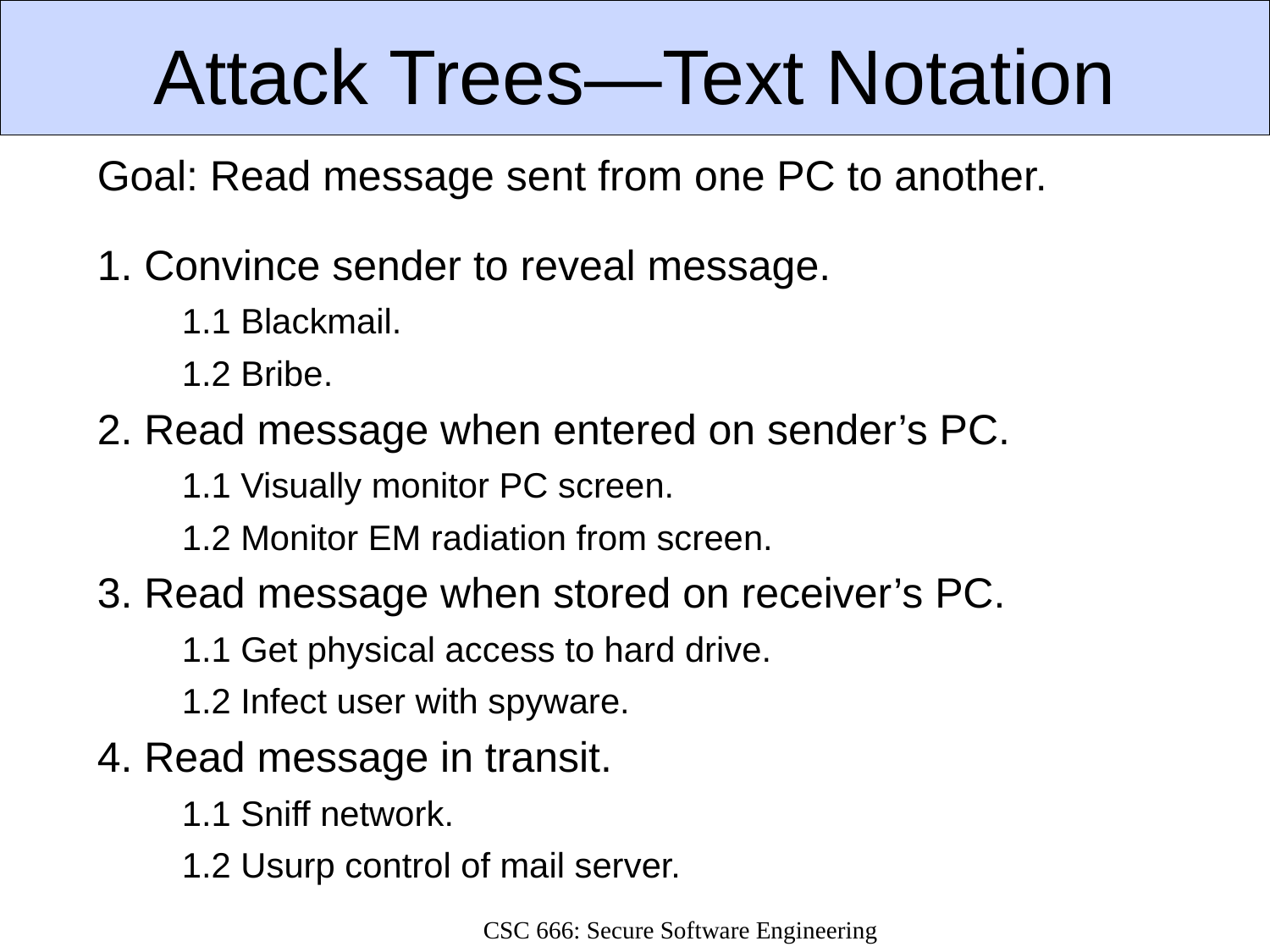

# Attack Trees—Text Notation
Goal: Read message sent from one PC to another.

1. Convince sender to reveal message.
	1.1 Blackmail.
	1.2 Bribe.
2. Read message when entered on sender’s PC.
	1.1 Visually monitor PC screen.
	1.2 Monitor EM radiation from screen.
3. Read message when stored on receiver’s PC.
	1.1 Get physical access to hard drive.
	1.2 Infect user with spyware.
4. Read message in transit.
	1.1 Sniff network.
	1.2 Usurp control of mail server.
CSC 666: Secure Software Engineering